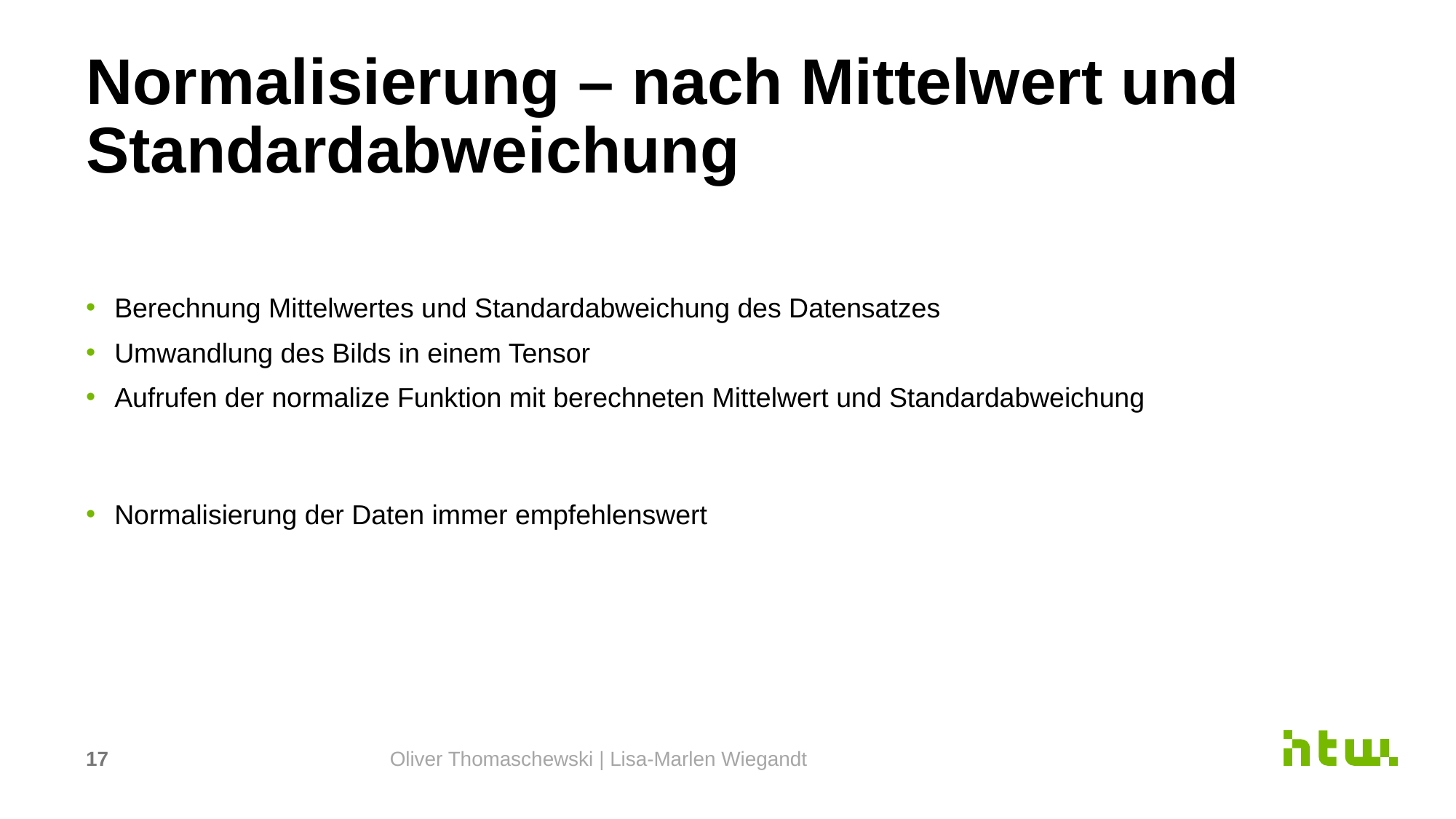

# Normalisierung – nach Mittelwert und Standardabweichung
Berechnung Mittelwertes und Standardabweichung des Datensatzes
Umwandlung des Bilds in einem Tensor
Aufrufen der normalize Funktion mit berechneten Mittelwert und Standardabweichung

Normalisierung der Daten immer empfehlenswert
17
Oliver Thomaschewski | Lisa-Marlen Wiegandt